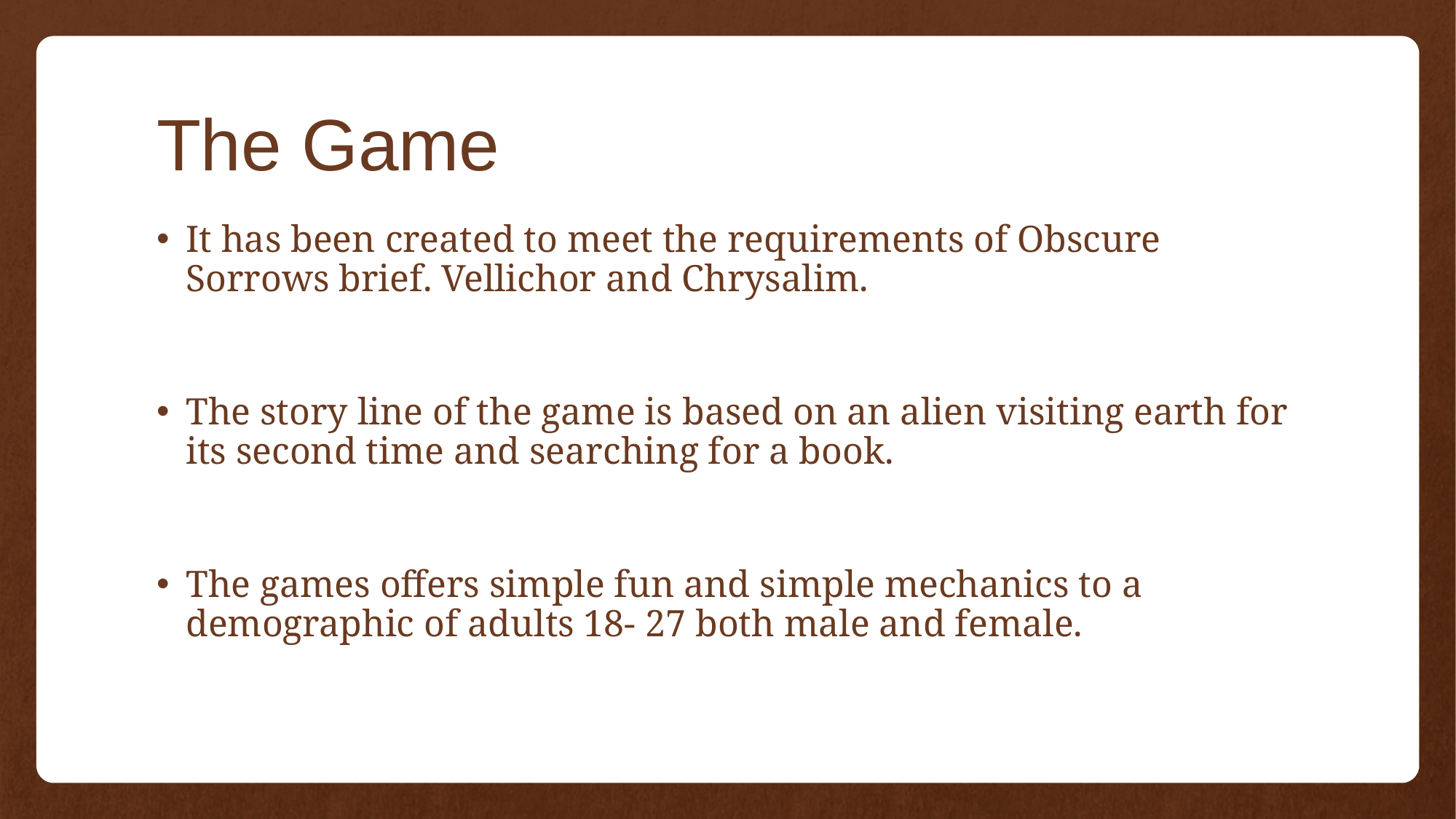

# The Game
It has been created to meet the requirements of Obscure Sorrows brief. Vellichor and Chrysalim.

The story line of the game is based on an alien visiting earth for its second time and searching for a book.

The games offers simple fun and simple mechanics to a demographic of adults 18- 27 both male and female.